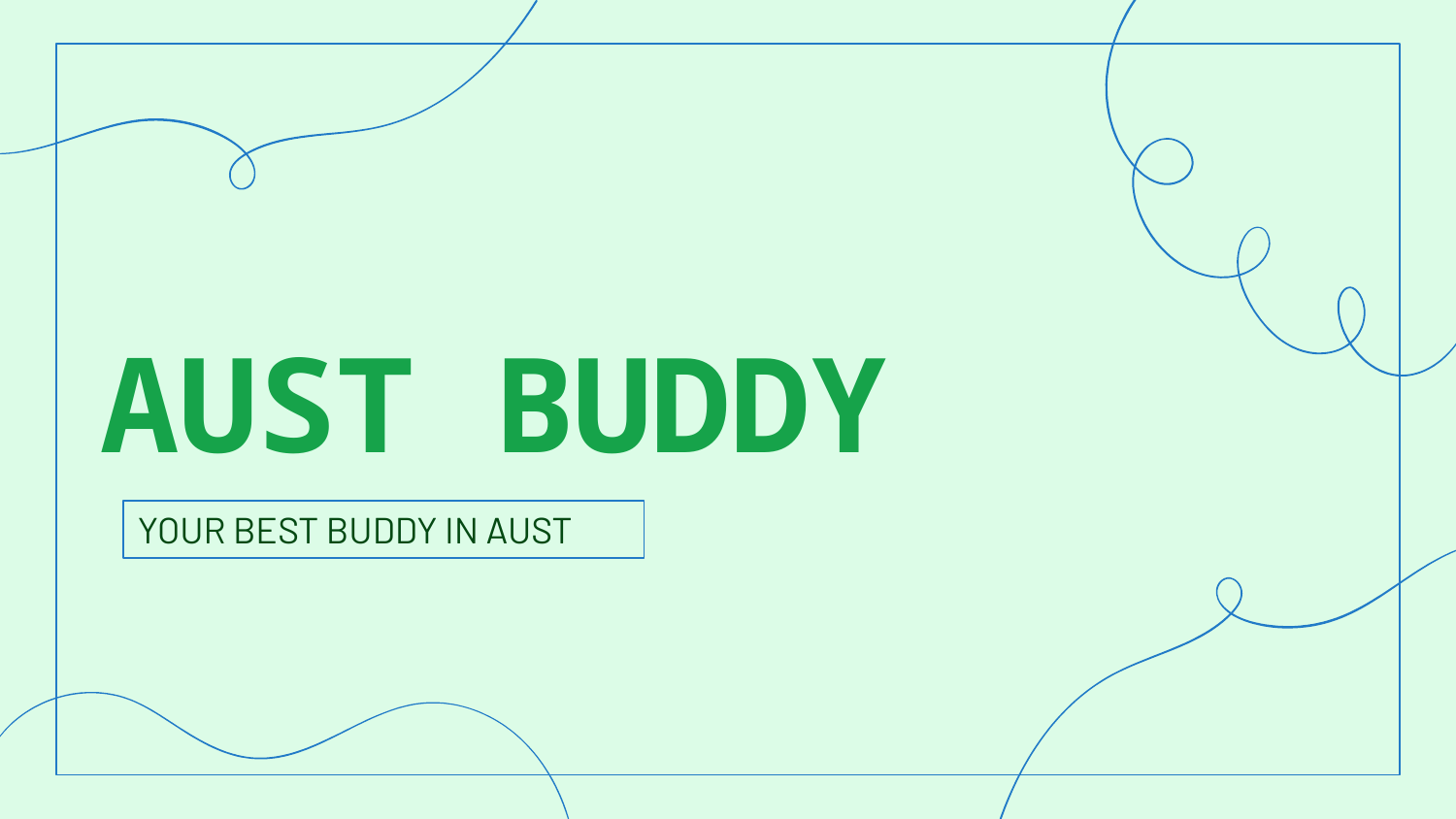

# AUST BUDDY
YOUR BEST BUDDY IN AUST